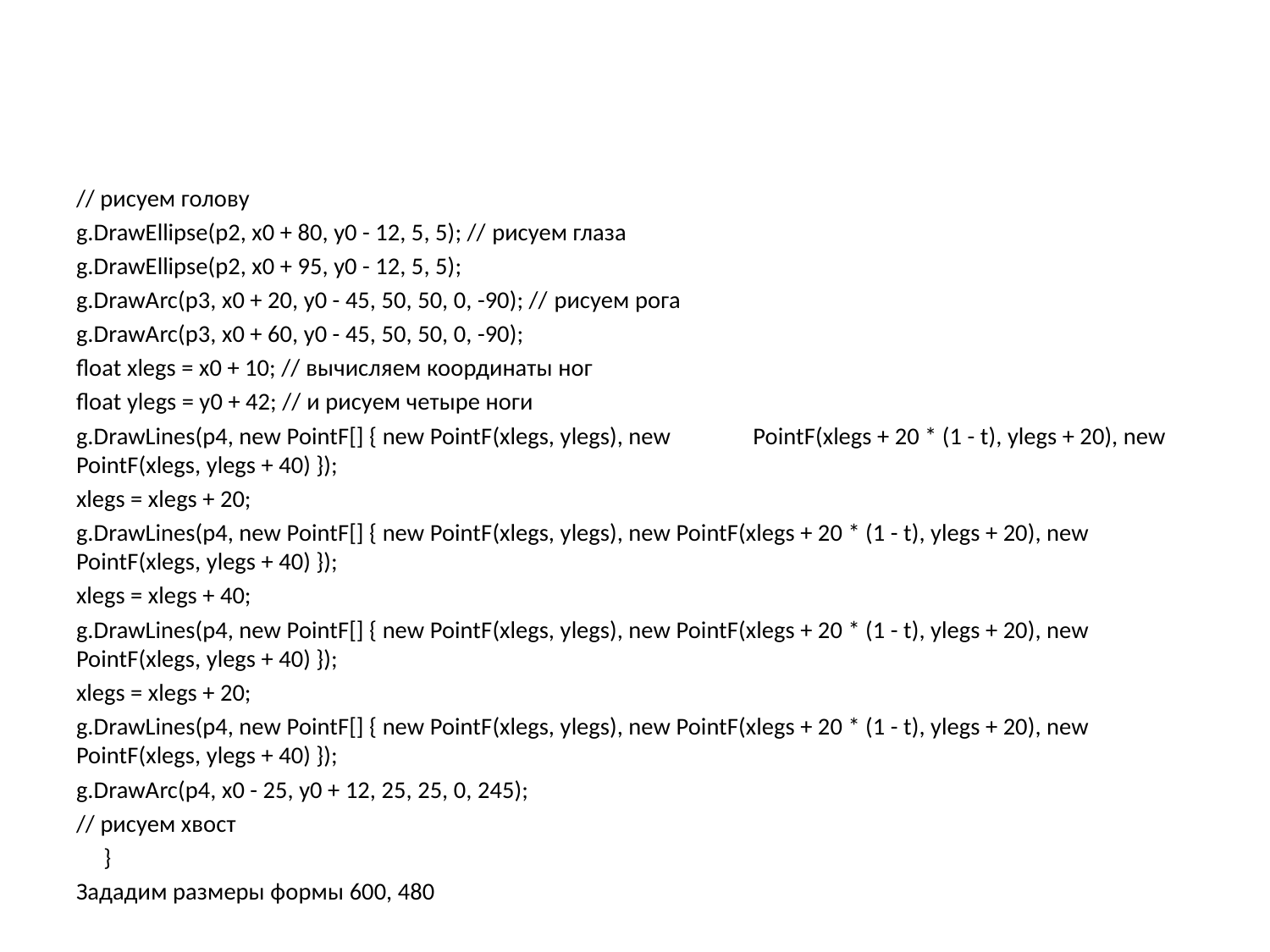

#
// рисуем голову
g.DrawEllipse(p2, x0 + 80, y0 - 12, 5, 5); // рисуем глаза
g.DrawEllipse(p2, x0 + 95, y0 - 12, 5, 5);
g.DrawArc(p3, x0 + 20, y0 - 45, 50, 50, 0, -90); // рисуем рога
g.DrawArc(p3, x0 + 60, y0 - 45, 50, 50, 0, -90);
float xlegs = x0 + 10; // вычисляем координаты ног
float ylegs = y0 + 42; // и рисуем четыре ноги
g.DrawLines(p4, new PointF[] { new PointF(xlegs, ylegs), new               PointF(xlegs + 20 * (1 - t), ylegs + 20), new PointF(xlegs, ylegs + 40) });
xlegs = xlegs + 20;
g.DrawLines(p4, new PointF[] { new PointF(xlegs, ylegs), new PointF(xlegs + 20 * (1 - t), ylegs + 20), new PointF(xlegs, ylegs + 40) });
xlegs = xlegs + 40;
g.DrawLines(p4, new PointF[] { new PointF(xlegs, ylegs), new PointF(xlegs + 20 * (1 - t), ylegs + 20), new PointF(xlegs, ylegs + 40) });
xlegs = xlegs + 20;
g.DrawLines(p4, new PointF[] { new PointF(xlegs, ylegs), new PointF(xlegs + 20 * (1 - t), ylegs + 20), new PointF(xlegs, ylegs + 40) });
g.DrawArc(p4, x0 - 25, y0 + 12, 25, 25, 0, 245);
// рисуем хвост
     }
Зададим размеры формы 600, 480